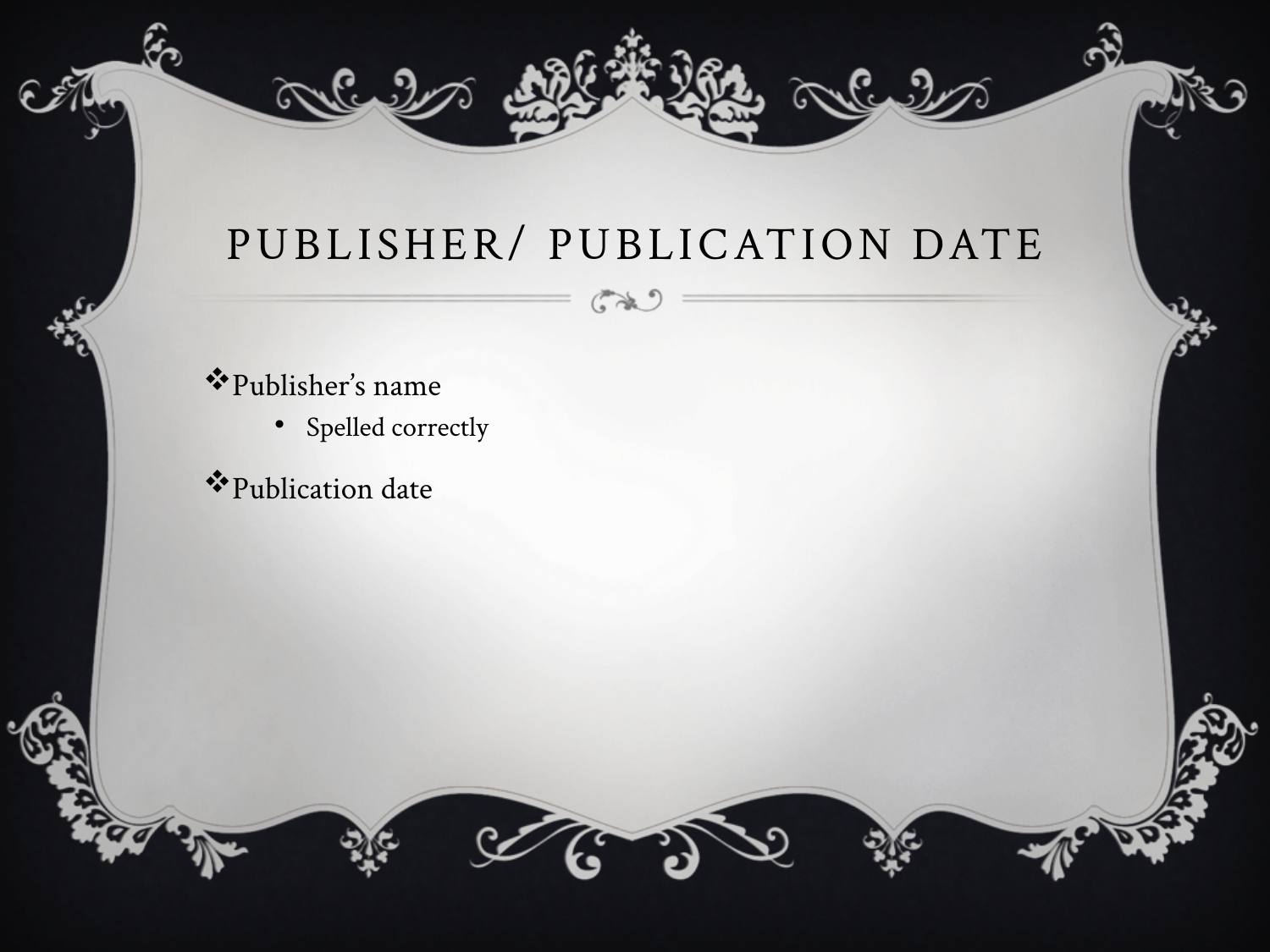

# Publisher/ Publication Date
Publisher’s name
Spelled correctly
Publication date